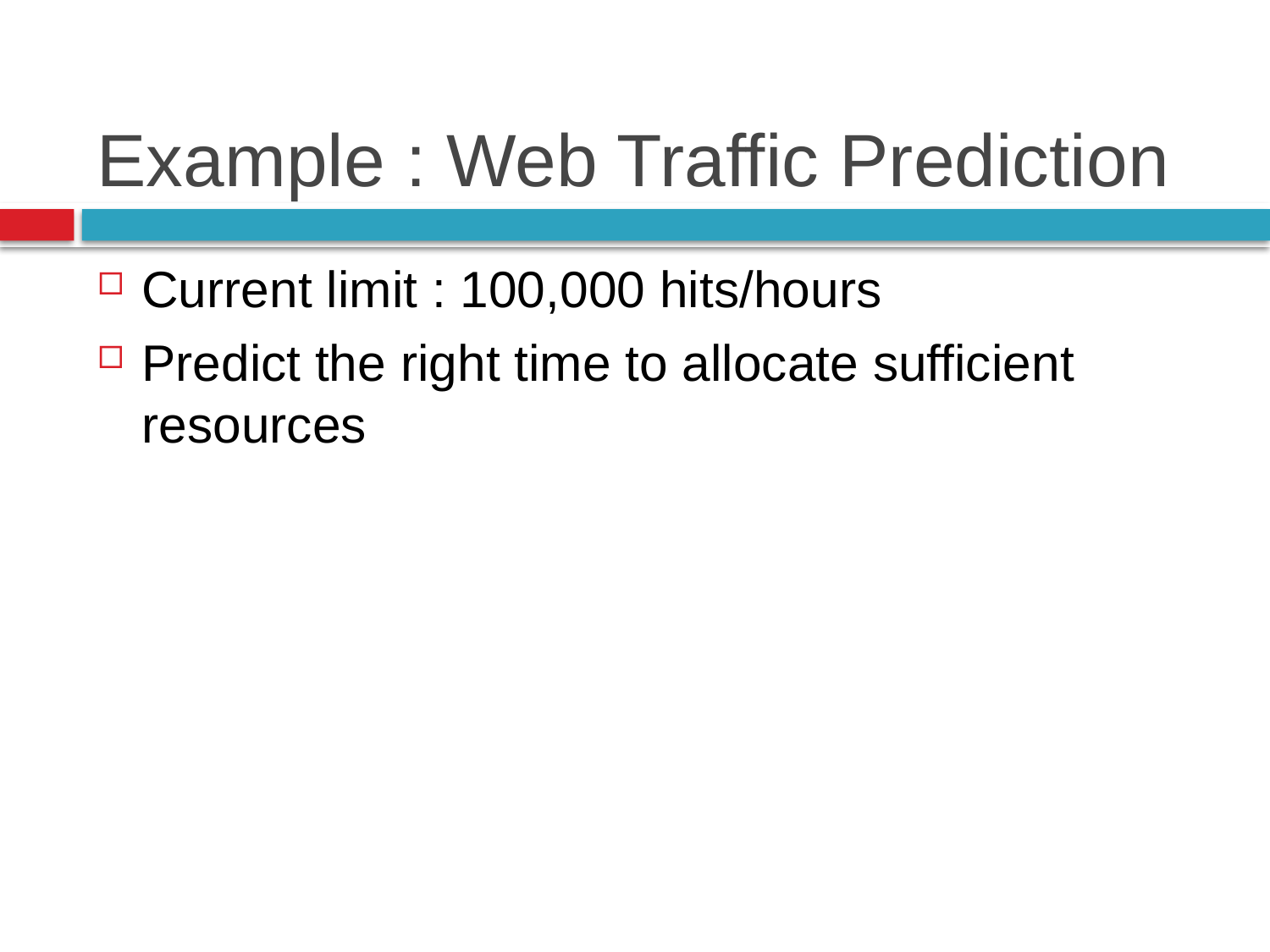

# Example : Web Traffic Prediction
Current limit : 100,000 hits/hours
Predict the right time to allocate sufficient resources